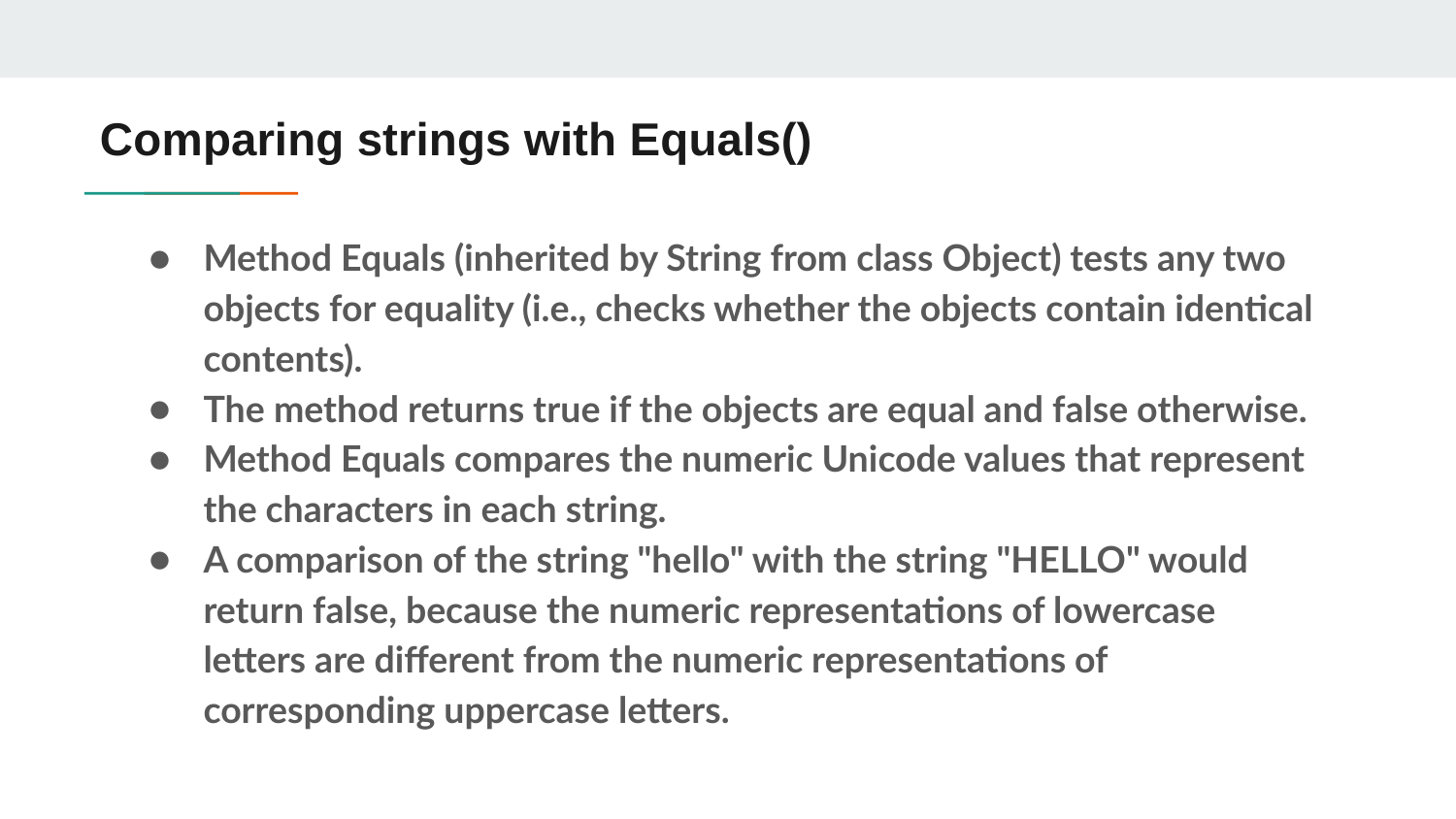

# Comparing strings with Equals()
Method Equals (inherited by String from class Object) tests any two objects for equality (i.e., checks whether the objects contain identical contents).
The method returns true if the objects are equal and false otherwise.
Method Equals compares the numeric Unicode values that represent the characters in each string.
A comparison of the string "hello" with the string "HELLO" would return false, because the numeric representations of lowercase letters are different from the numeric representations of corresponding uppercase letters.